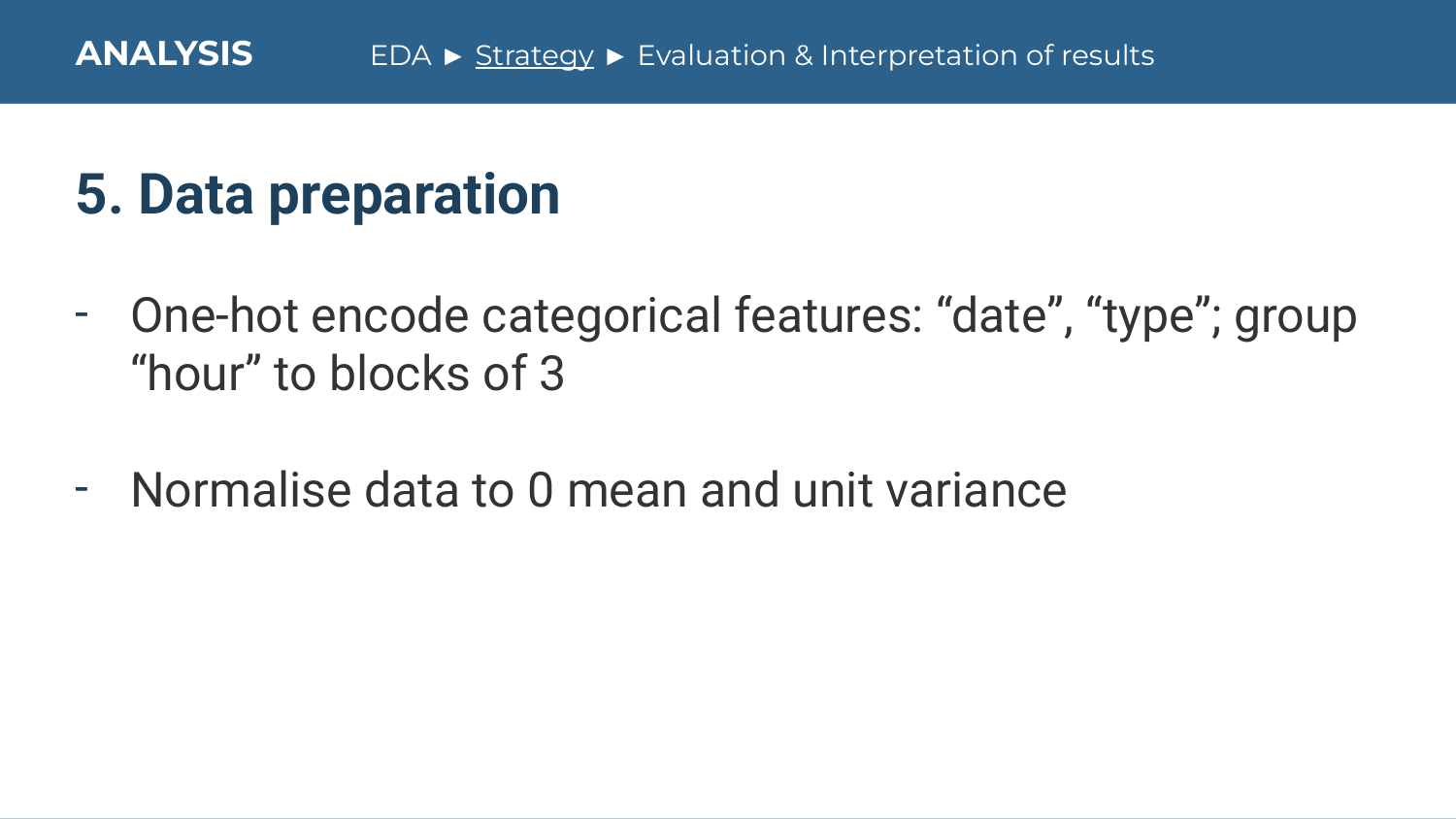

ANALYSIS            EDA ► Strategy ► Evaluation & Interpretation of results

5. Data preparation

One-hot encode categorical features: “date”, “type”; group “hour” to blocks of 3

Normalise data to 0 mean and unit variance